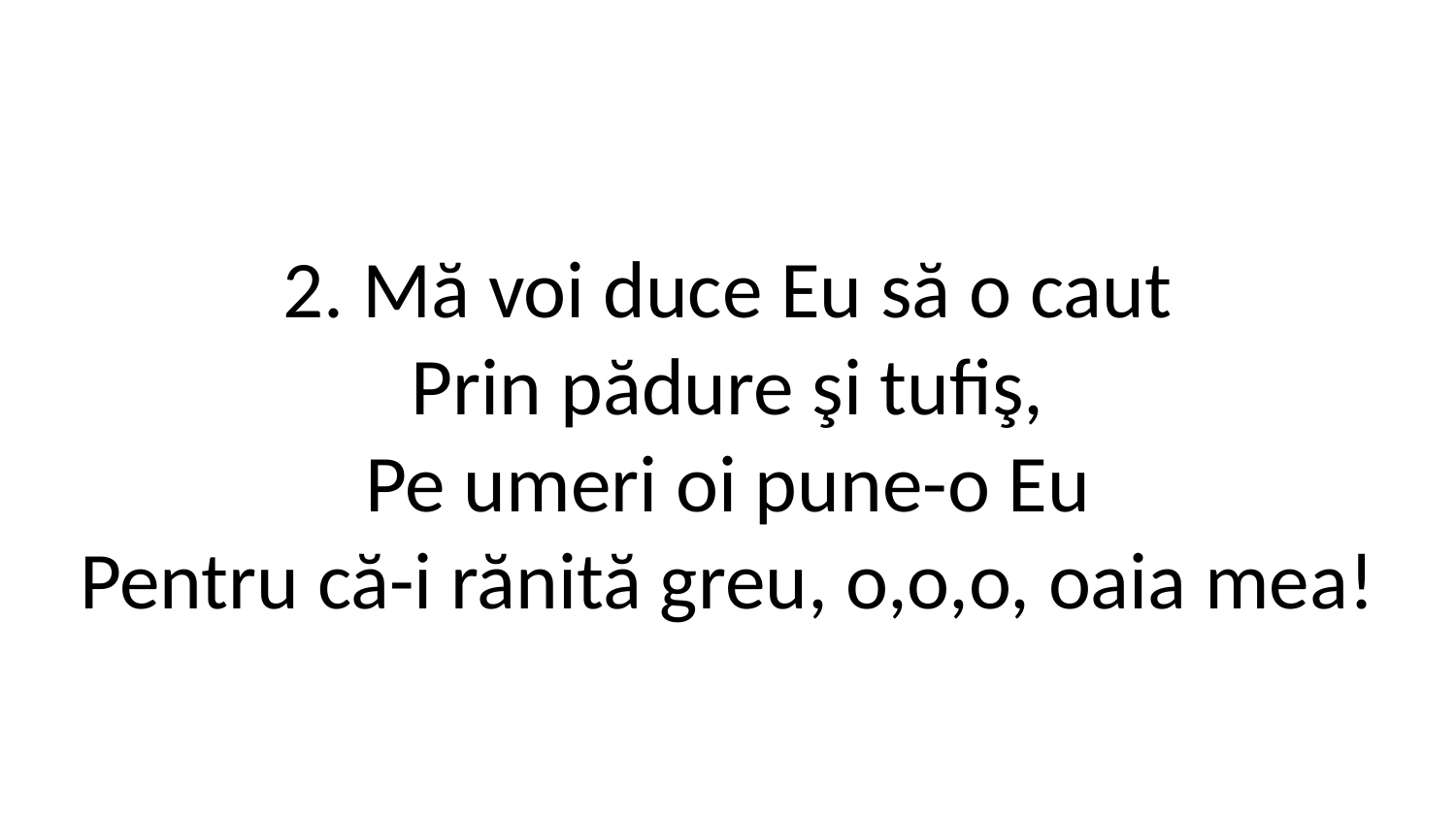

2. Mă voi duce Eu să o caut
Prin pădure şi tufiş,
Pe umeri oi pune-o Eu
Pentru că-i rănită greu, o,o,o, oaia mea!